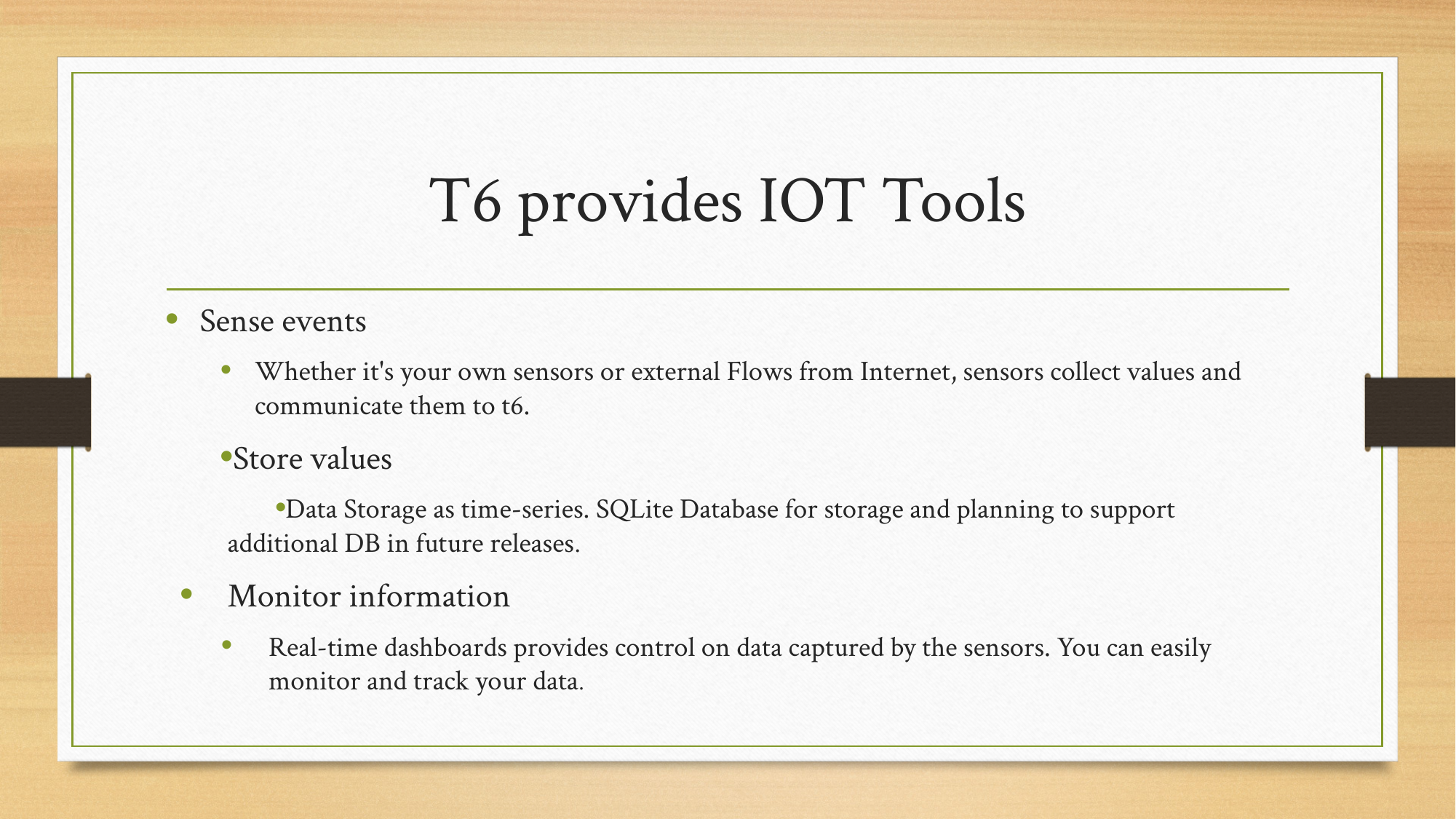

# T6 provides IOT Tools
Sense events
Whether it's your own sensors or external Flows from Internet, sensors collect values and communicate them to t6.
Store values
Data Storage as time-series. SQLite Database for storage and planning to support additional DB in future releases.
Monitor information
Real-time dashboards provides control on data captured by the sensors. You can easily monitor and track your data.